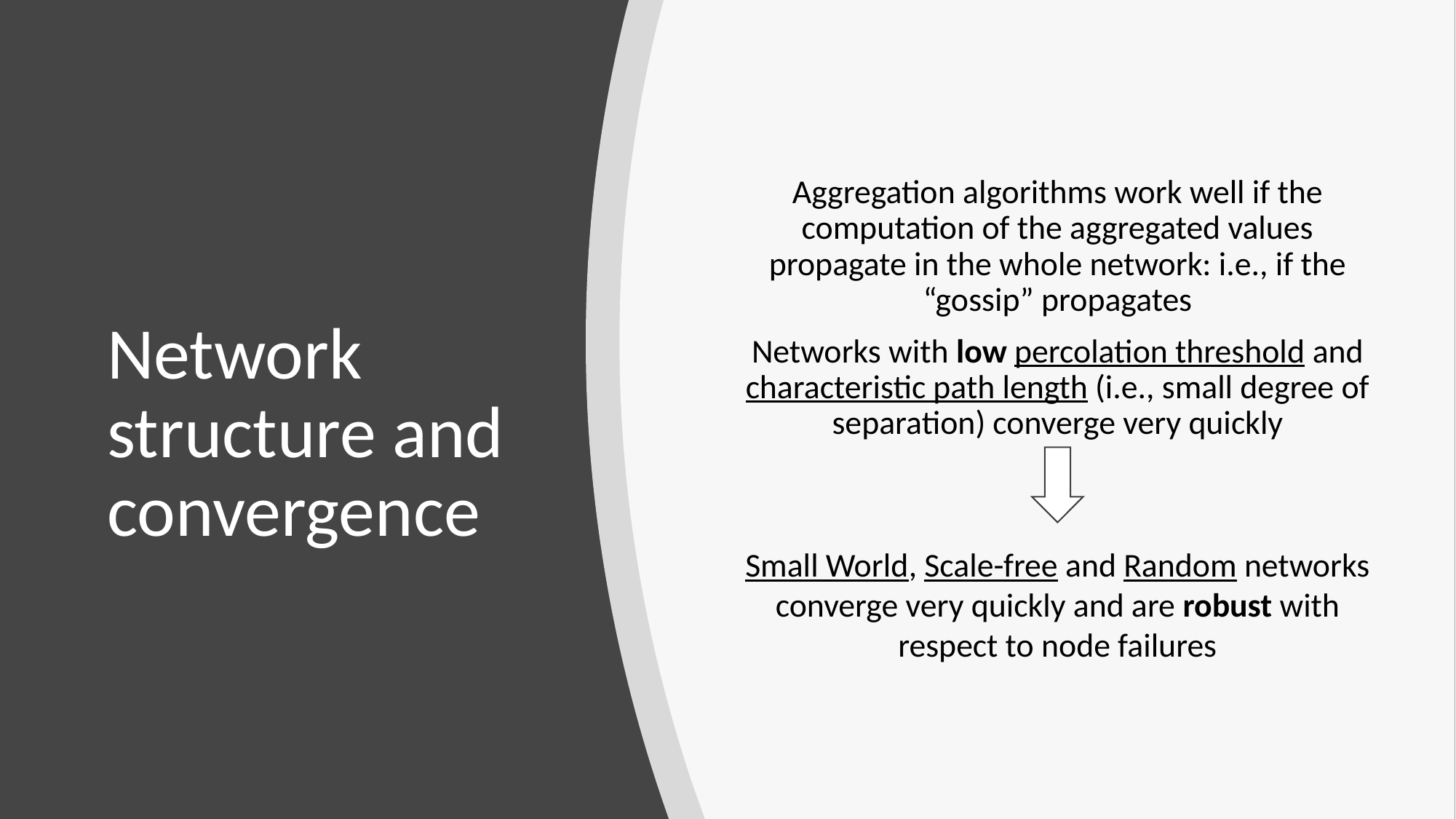

Aggregation algorithms work well if the computation of the aggregated values propagate in the whole network: i.e., if the “gossip” propagates
Networks with low percolation threshold and characteristic path length (i.e., small degree of separation) converge very quickly
# Network structure and convergence

Small World, Scale-free and Random networks converge very quickly and are robust with respect to node failures